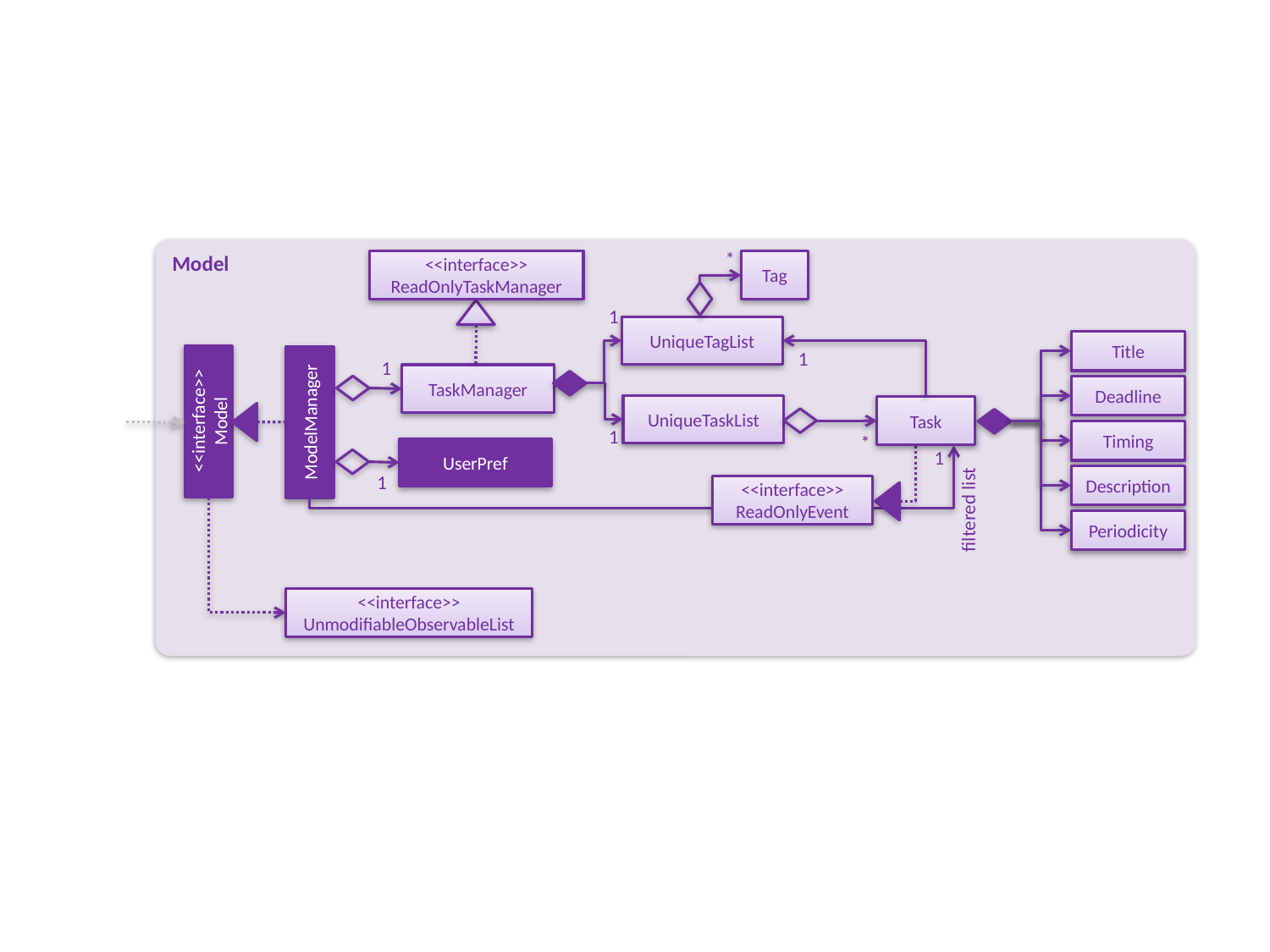

Model
*
<<interface>>
ReadOnlyTaskManager
Tag

1
UniqueTagList
Title
1
1
TaskManager

Deadline

UniqueTaskList
Task
<<interface>>
Model
ModelManager

Timing
1
*
UserPref
1

Description
1
<<interface>>
ReadOnlyEvent

filtered list
Periodicity
<<interface>>
UnmodifiableObservableList